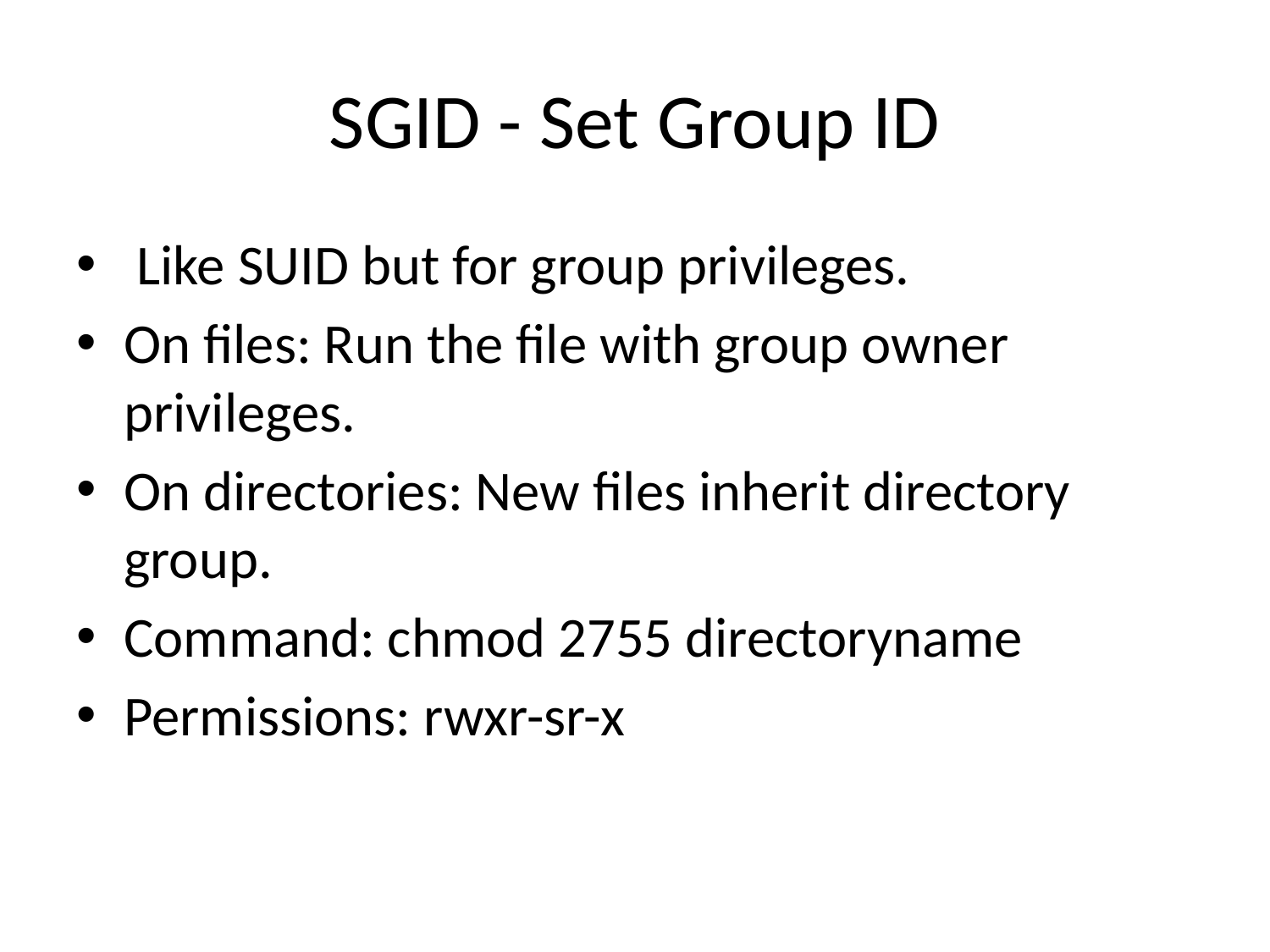

# SGID - Set Group ID
 Like SUID but for group privileges.
On files: Run the file with group owner privileges.
On directories: New files inherit directory group.
Command: chmod 2755 directoryname
Permissions: rwxr-sr-x